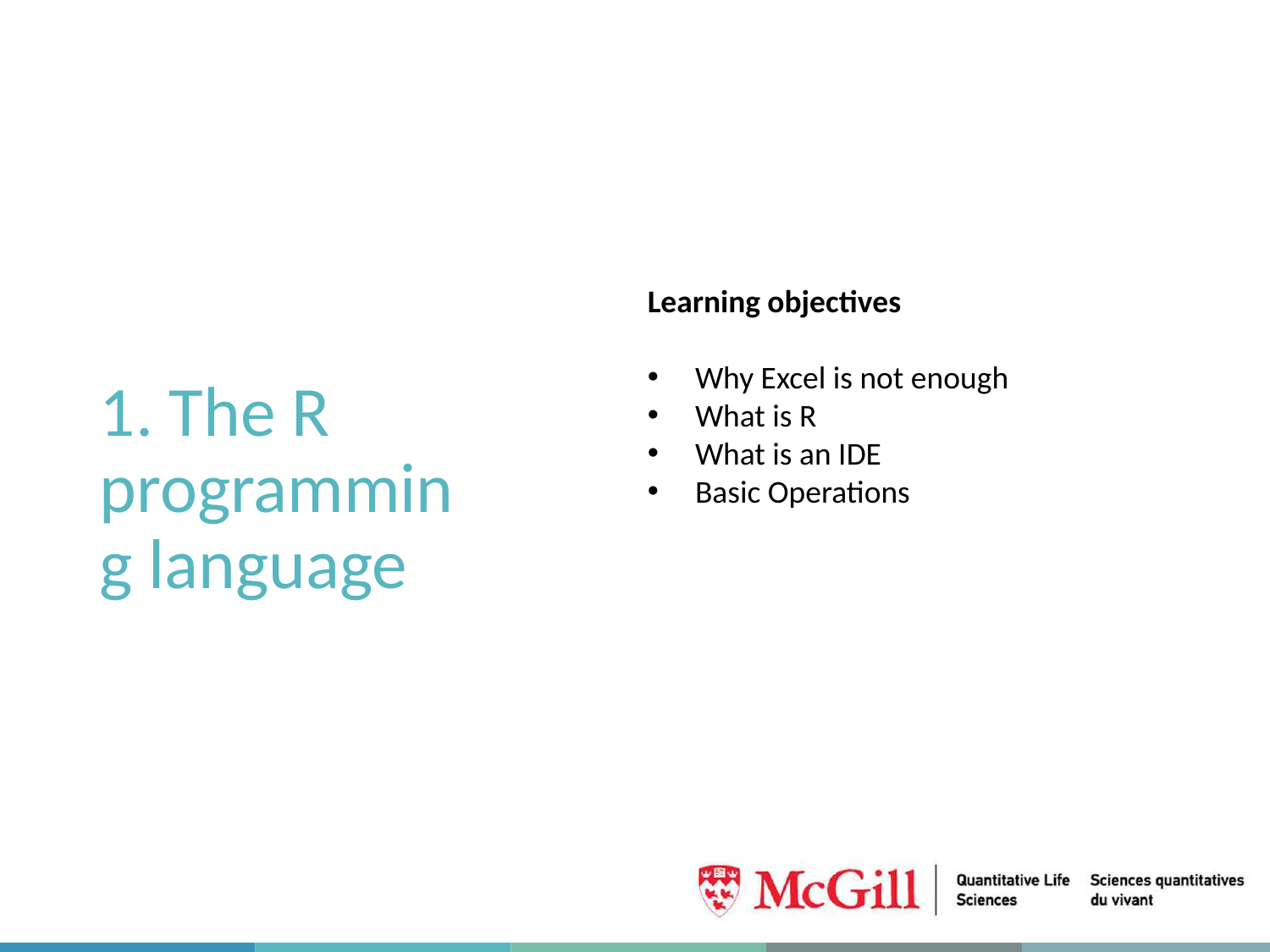

Learning objectives

Why Excel is not enough
What is R
What is an IDE
Basic Operations

# 1. The R programming language